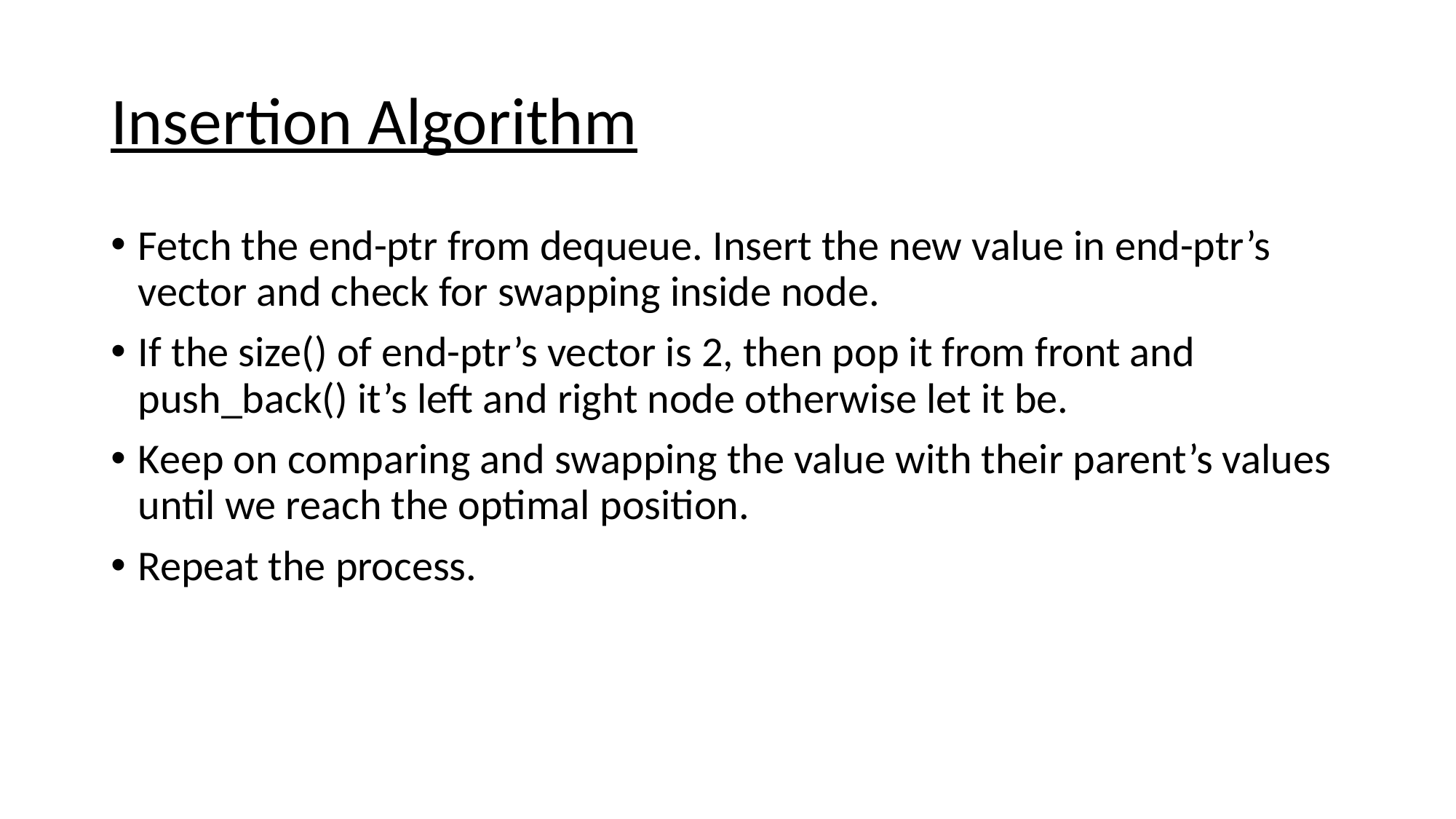

# Insertion Algorithm
Fetch the end-ptr from dequeue. Insert the new value in end-ptr’s vector and check for swapping inside node.
If the size() of end-ptr’s vector is 2, then pop it from front and push_back() it’s left and right node otherwise let it be.
Keep on comparing and swapping the value with their parent’s values until we reach the optimal position.
Repeat the process.